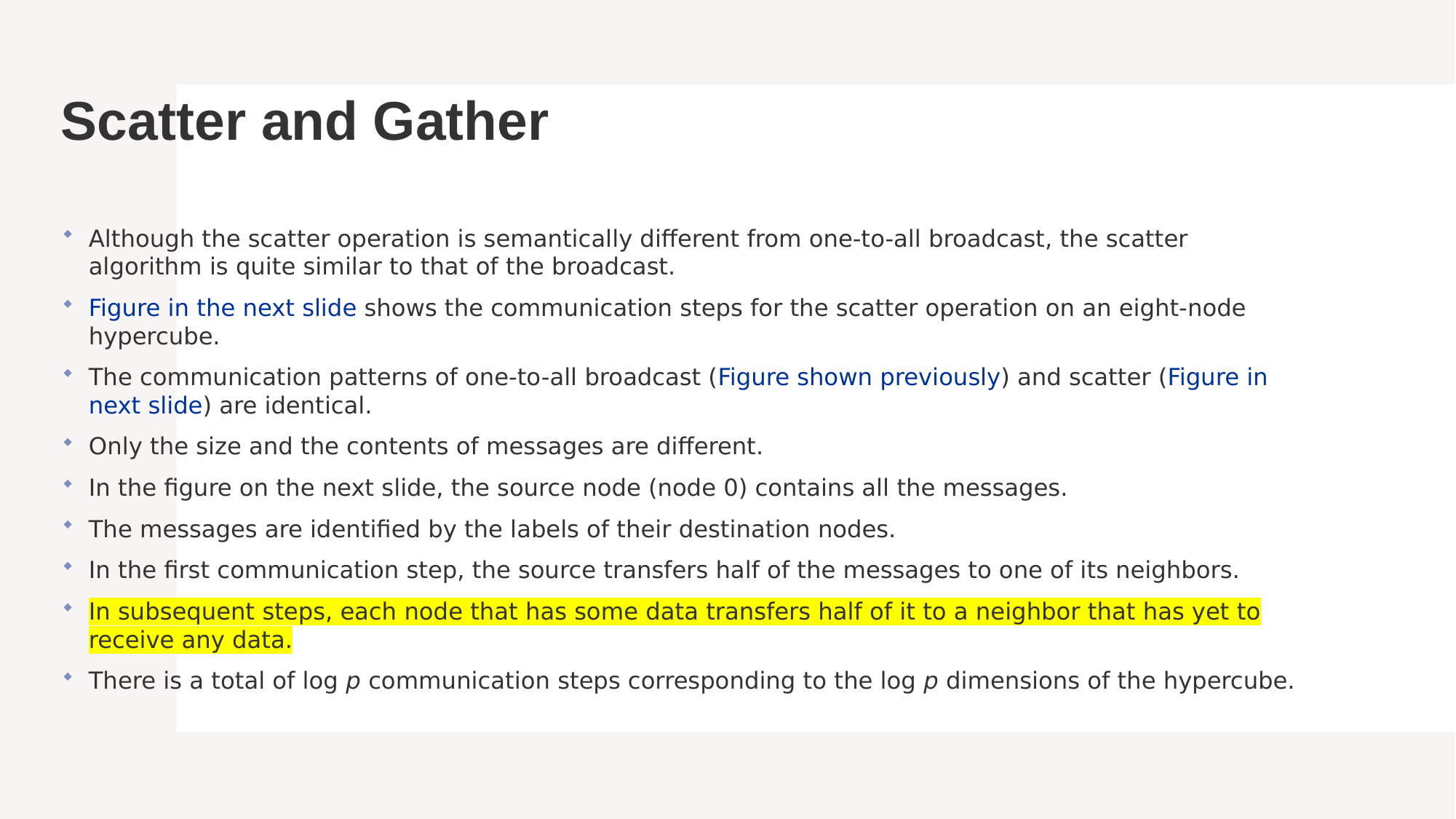

# Scatter and Gather
Although the scatter operation is semantically different from one-to-all broadcast, the scatter algorithm is quite similar to that of the broadcast.
Figure in the next slide shows the communication steps for the scatter operation on an eight-node hypercube.
The communication patterns of one-to-all broadcast (Figure shown previously) and scatter (Figure in next slide) are identical.
Only the size and the contents of messages are different.
In the figure on the next slide, the source node (node 0) contains all the messages.
The messages are identified by the labels of their destination nodes.
In the first communication step, the source transfers half of the messages to one of its neighbors.
In subsequent steps, each node that has some data transfers half of it to a neighbor that has yet to receive any data.
There is a total of log p communication steps corresponding to the log p dimensions of the hypercube.